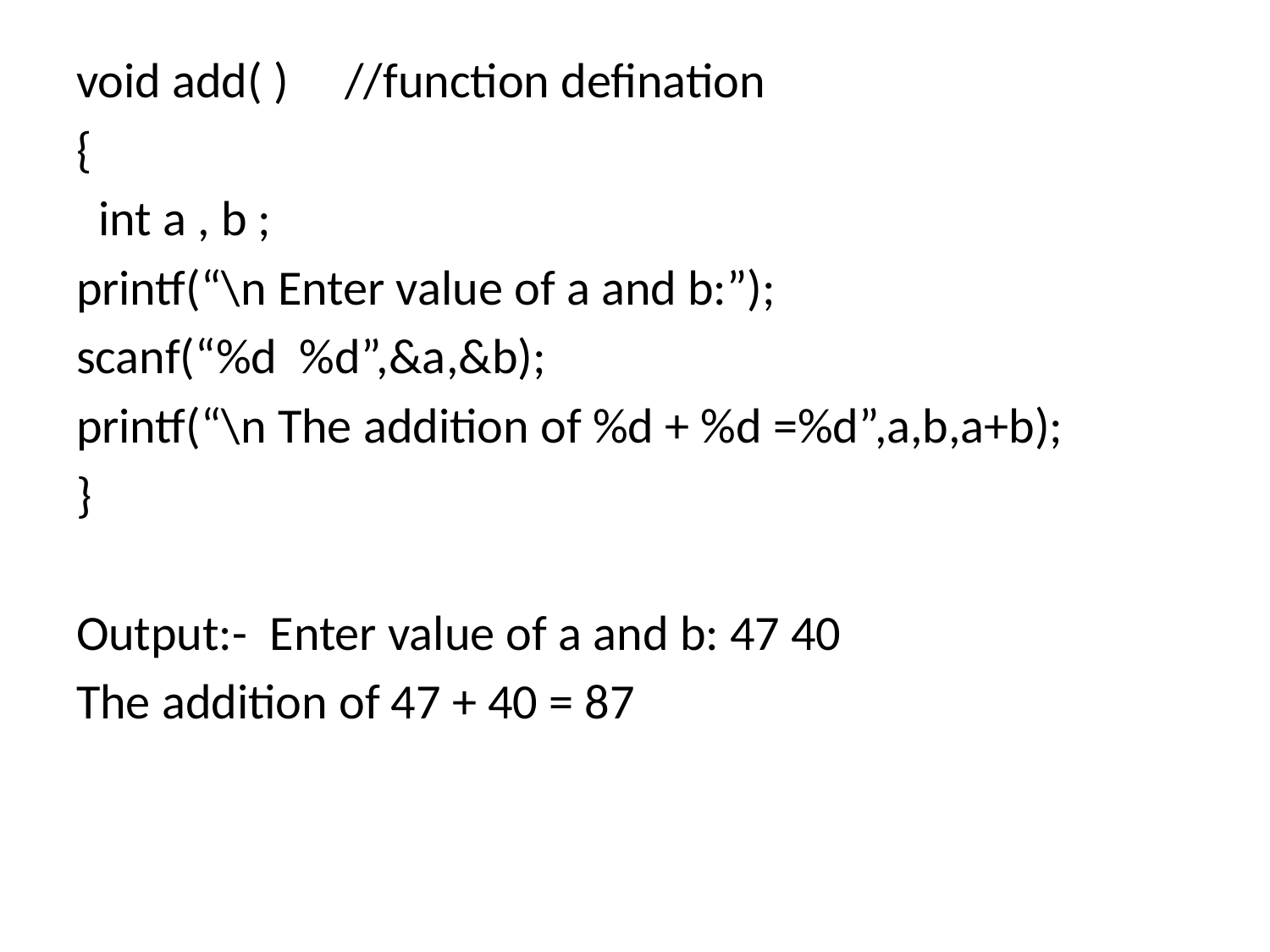

void add( )     //function defination
{
  int a , b ;
printf(“\n Enter value of a and b:”);
scanf(“%d  %d”,&a,&b);
printf(“\n The addition of %d + %d =%d”,a,b,a+b);
}

Output:-  Enter value of a and b: 47 40
The addition of 47 + 40 = 87